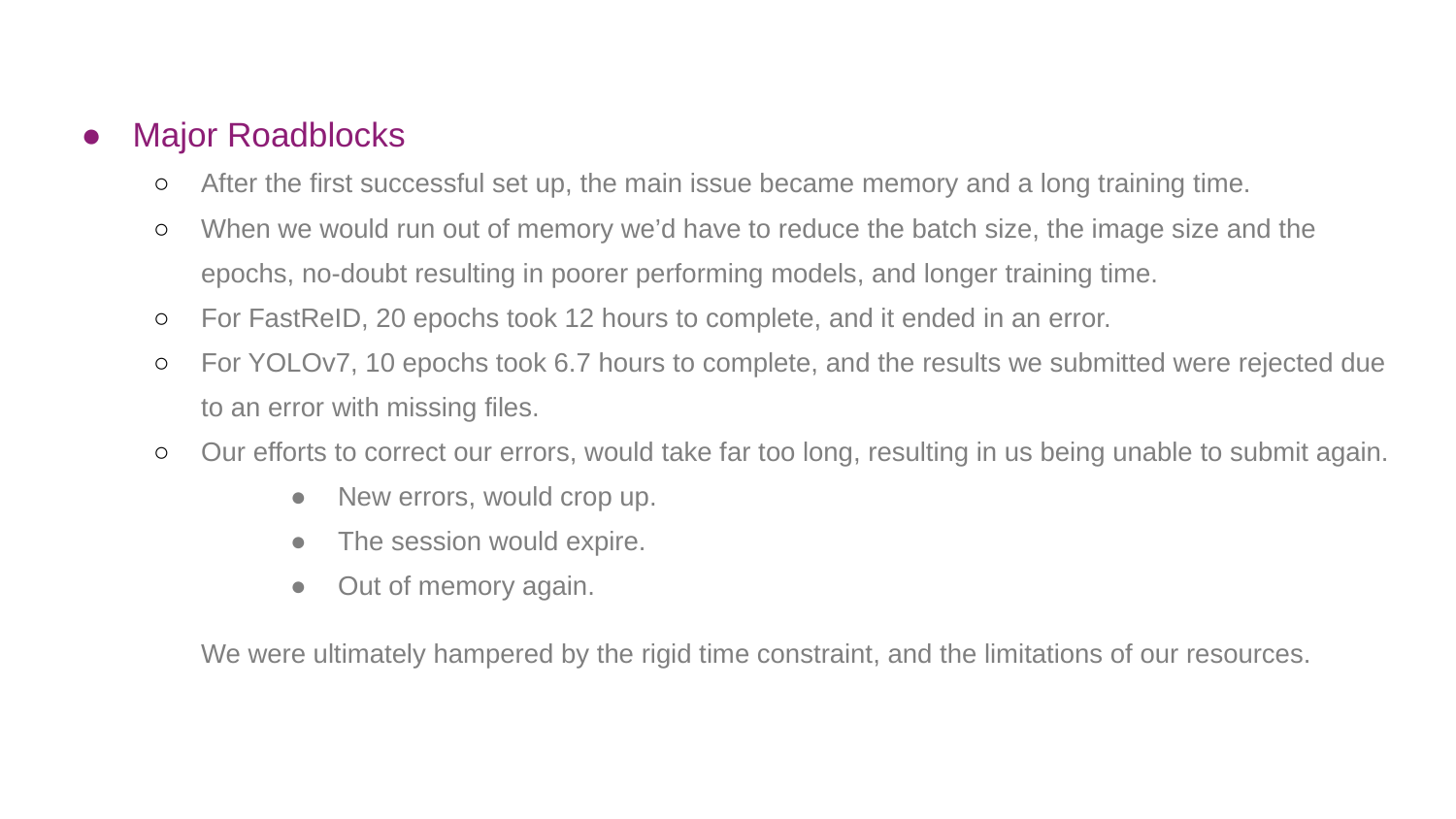

Major Roadblocks
After the first successful set up, the main issue became memory and a long training time.
When we would run out of memory we’d have to reduce the batch size, the image size and the epochs, no-doubt resulting in poorer performing models, and longer training time.
For FastReID, 20 epochs took 12 hours to complete, and it ended in an error.
For YOLOv7, 10 epochs took 6.7 hours to complete, and the results we submitted were rejected due to an error with missing files.
Our efforts to correct our errors, would take far too long, resulting in us being unable to submit again.
New errors, would crop up.
The session would expire.
Out of memory again.
We were ultimately hampered by the rigid time constraint, and the limitations of our resources.